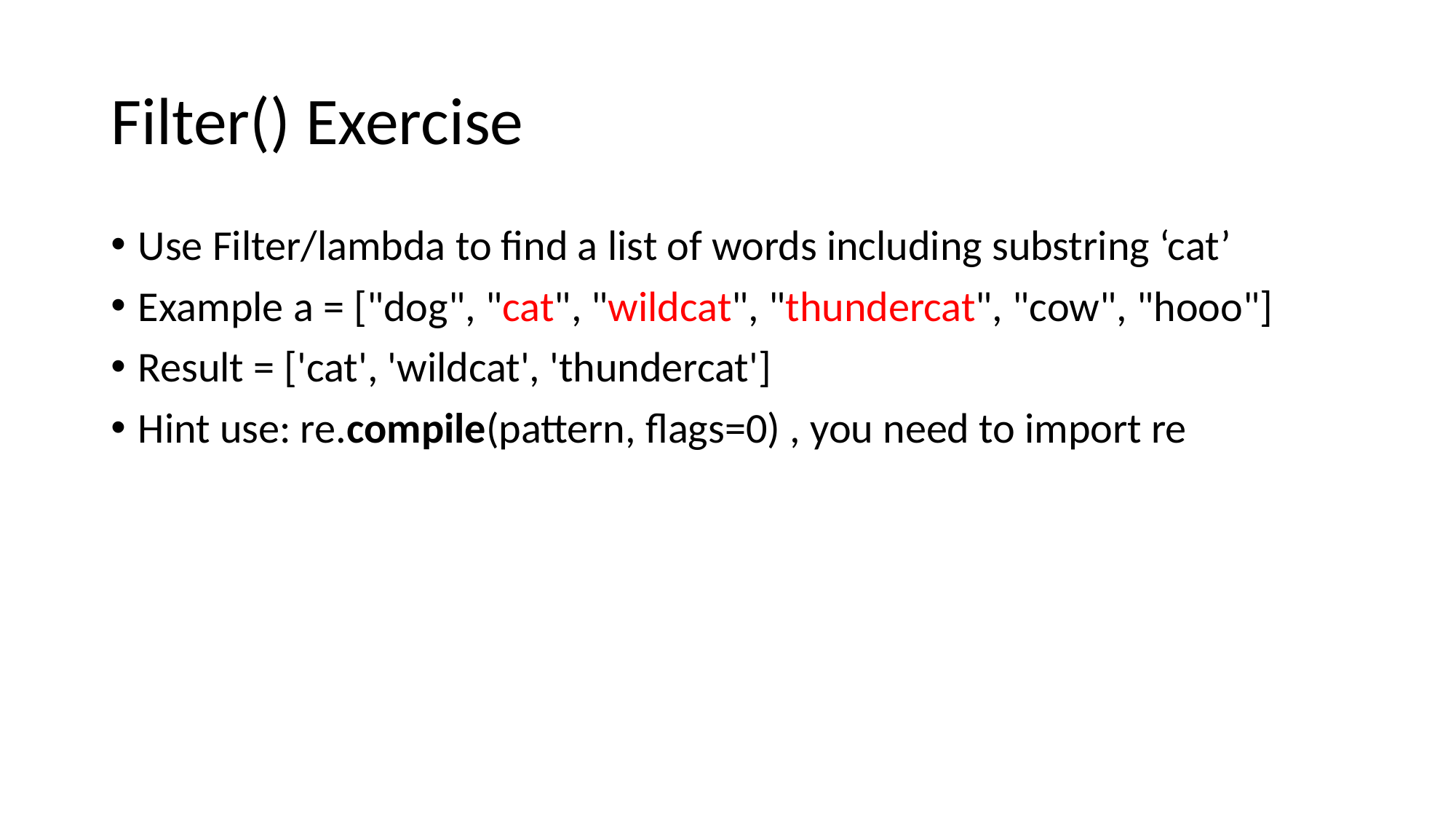

# Filter() Exercise
Use Filter/lambda to find a list of words including substring ‘cat’
Example a = ["dog", "cat", "wildcat", "thundercat", "cow", "hooo"]
Result = ['cat', 'wildcat', 'thundercat']
Hint use: re.compile(pattern, flags=0) , you need to import re